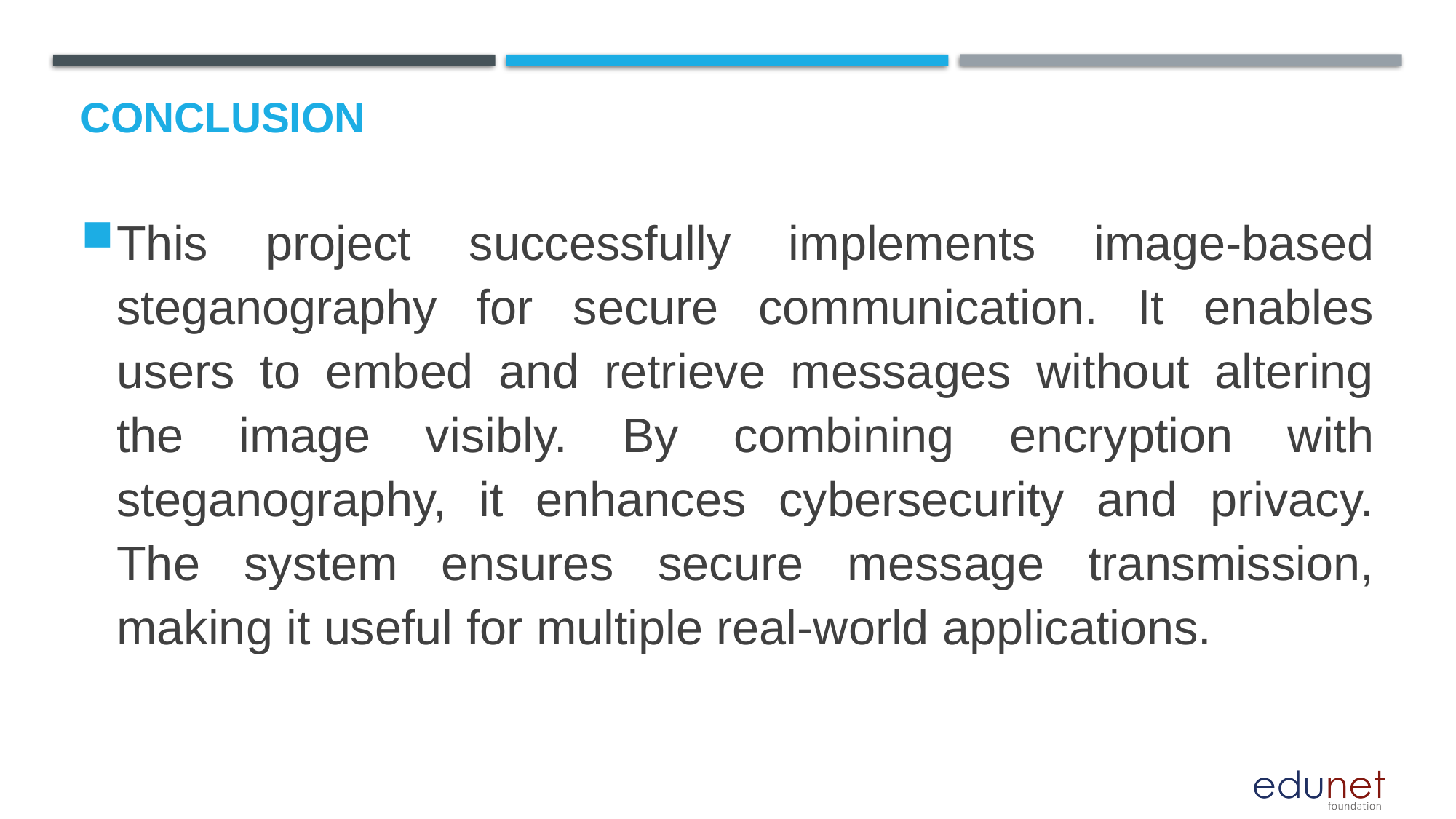

# Conclusion
This project successfully implements image-based steganography for secure communication. It enables users to embed and retrieve messages without altering the image visibly. By combining encryption with steganography, it enhances cybersecurity and privacy. The system ensures secure message transmission, making it useful for multiple real-world applications.